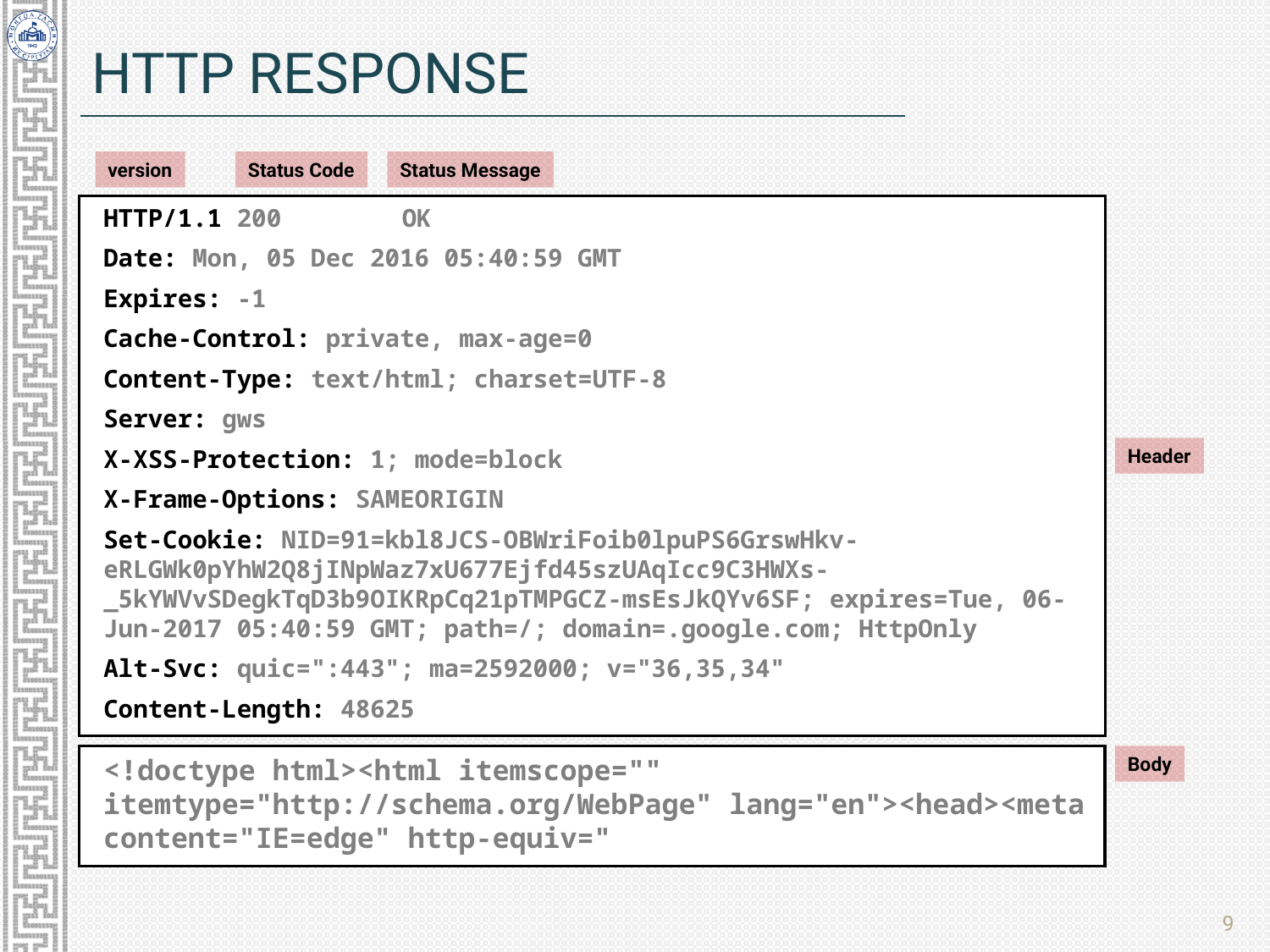

# HTTP Response
version
Status Code
Status Message
HTTP/1.1 200 	   OK
Date: Mon, 05 Dec 2016 05:40:59 GMT
Expires: -1
Cache-Control: private, max-age=0
Content-Type: text/html; charset=UTF-8
Server: gws
X-XSS-Protection: 1; mode=block
X-Frame-Options: SAMEORIGIN
Set-Cookie: NID=91=kbl8JCS-OBWriFoib0lpuPS6GrswHkv-eRLGWk0pYhW2Q8jINpWaz7xU677Ejfd45szUAqIcc9C3HWXs-_5kYWVvSDegkTqD3b9ОIKRpCq21pTMPGCZ-msEsJkQYv6SF; expires=Tue, 06-Jun-2017 05:40:59 GMT; path=/; domain=.google.com; HttpOnly
Alt-Svc: quic=":443"; ma=2592000; v="36,35,34"
Content-Length: 48625
Header
<!doctype html><html itemscope="" itemtype="http://schema.org/WebPage" lang="en"><head><meta content="IE=edge" http-equiv="

Body
9